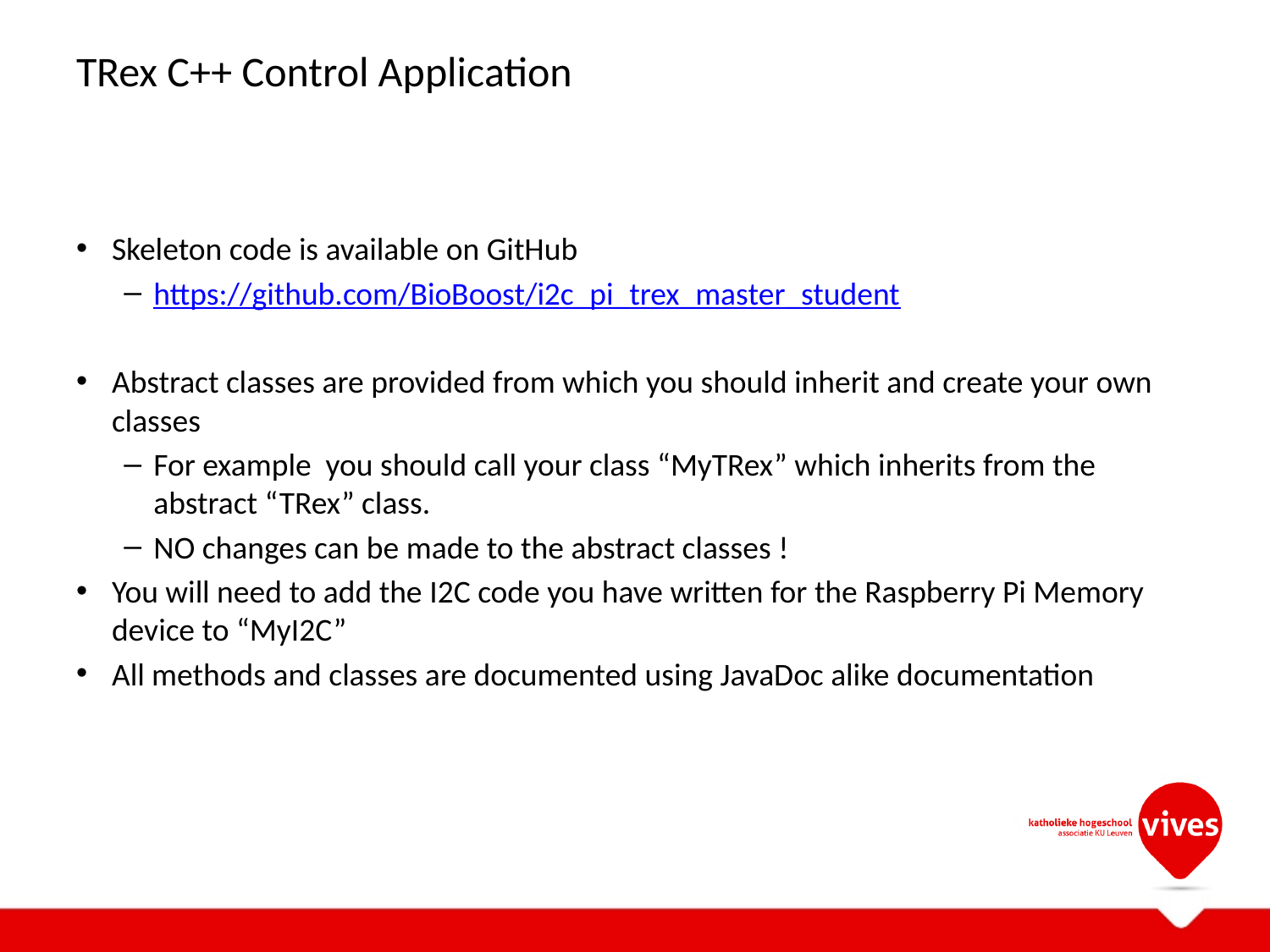

# TRex C++ Control Application
Skeleton code is available on GitHub
https://github.com/BioBoost/i2c_pi_trex_master_student

Abstract classes are provided from which you should inherit and create your own classes
For example  you should call your class “MyTRex” which inherits from the abstract “TRex” class.
NO changes can be made to the abstract classes !
You will need to add the I2C code you have written for the Raspberry Pi Memory device to “MyI2C”
All methods and classes are documented using JavaDoc alike documentation